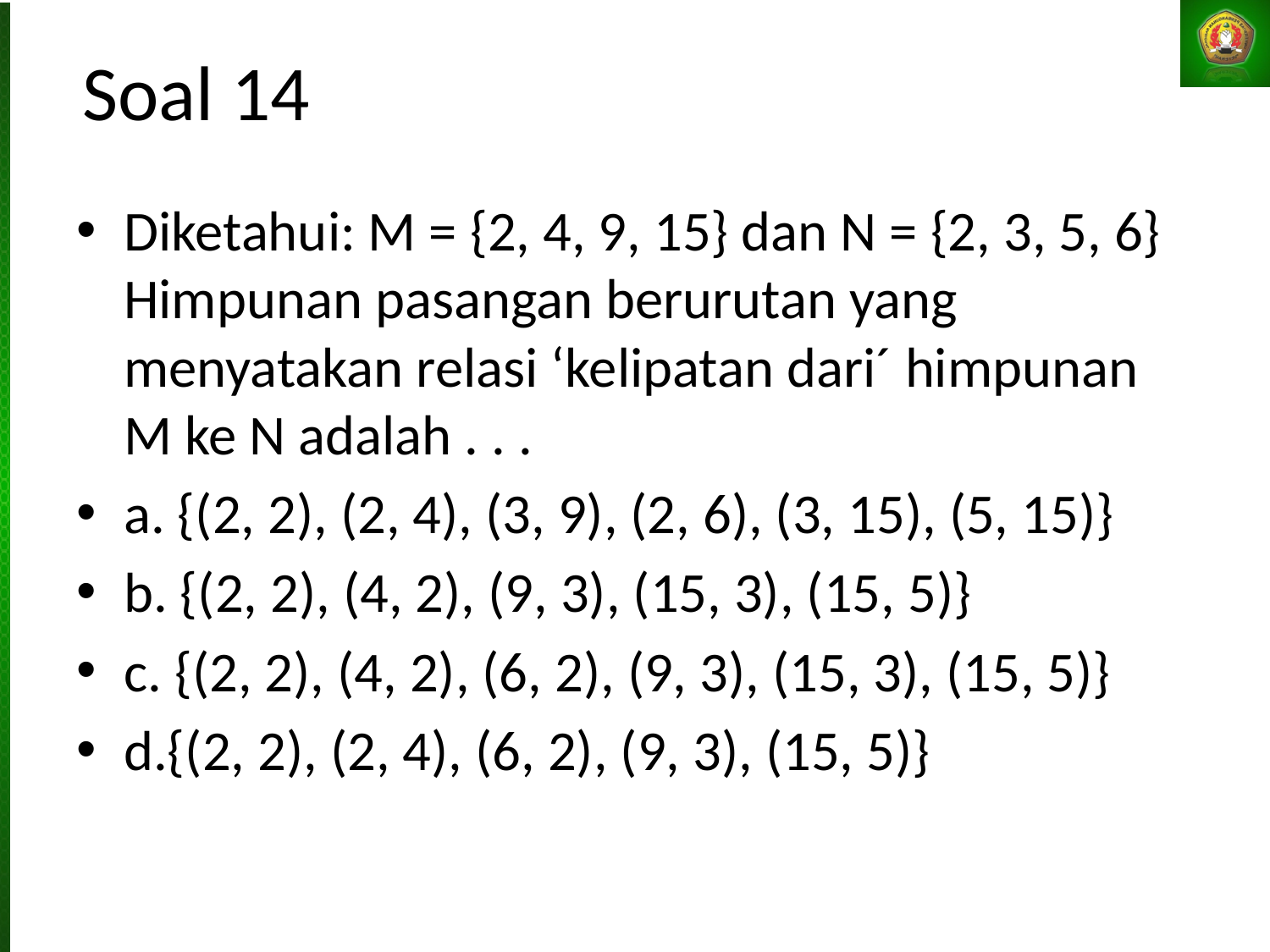

# Soal 14
Diketahui: M = {2, 4, 9, 15} dan N = {2, 3, 5, 6} Himpunan pasangan berurutan yang menyatakan relasi ‘kelipatan dari´ himpunan M ke N adalah . . .
a. {(2, 2), (2, 4), (3, 9), (2, 6), (3, 15), (5, 15)}
b. {(2, 2), (4, 2), (9, 3), (15, 3), (15, 5)}
c. {(2, 2), (4, 2), (6, 2), (9, 3), (15, 3), (15, 5)}
d.{(2, 2), (2, 4), (6, 2), (9, 3), (15, 5)}